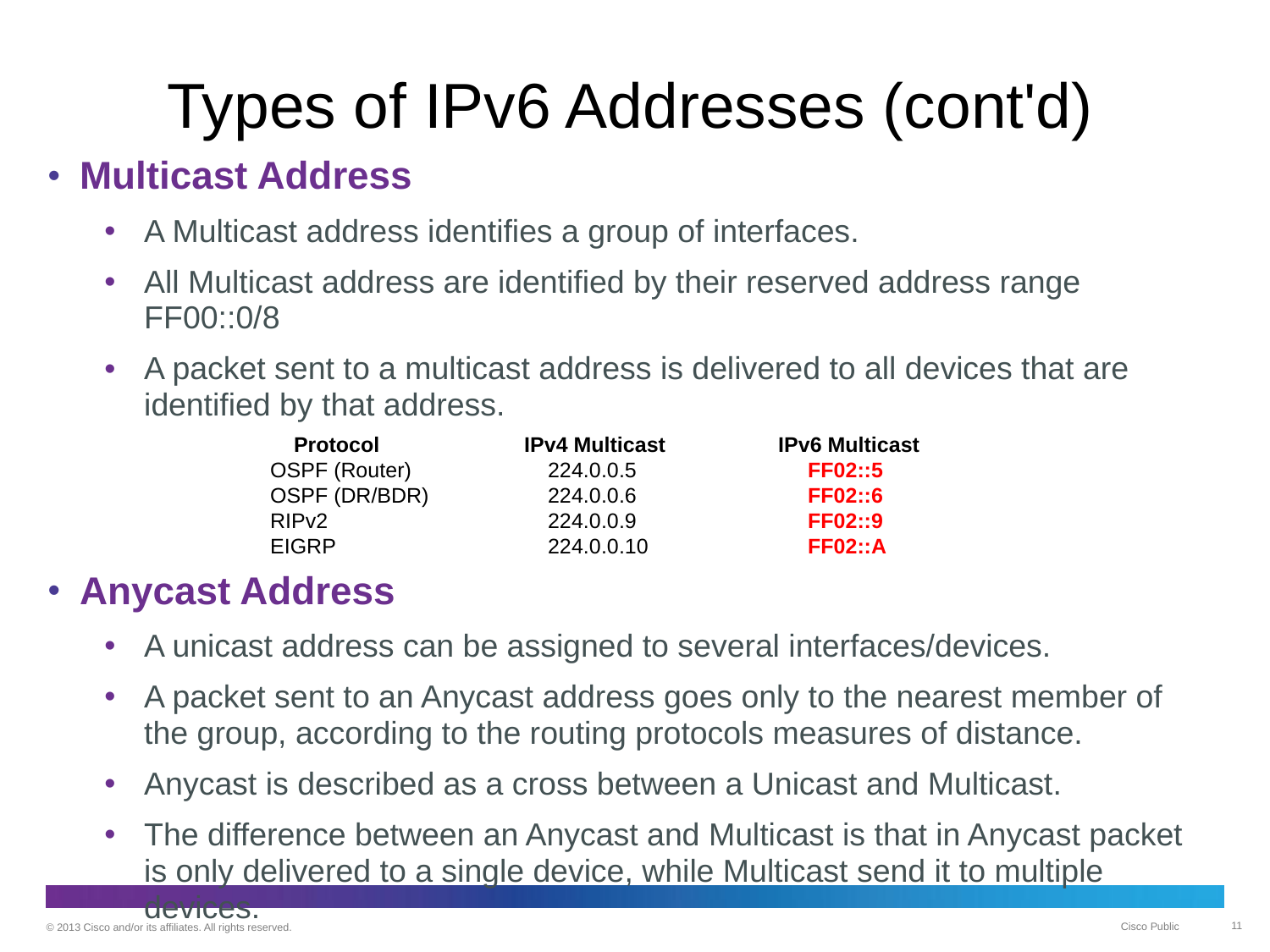

# Types of IPv6 Addresses (cont'd)
Multicast Address
A Multicast address identifies a group of interfaces.
All Multicast address are identified by their reserved address range FF00::0/8
A packet sent to a multicast address is delivered to all devices that are identified by that address.

Anycast Address
A unicast address can be assigned to several interfaces/devices.
A packet sent to an Anycast address goes only to the nearest member of the group, according to the routing protocols measures of distance.
Anycast is described as a cross between a Unicast and Multicast.
The difference between an Anycast and Multicast is that in Anycast packet is only delivered to a single device, while Multicast send it to multiple devices.
    Protocol		IPv4 Multicast	IPv6 Multicast
OSPF (Router)	    224.0.0.5		     FF02::5
OSPF (DR/BDR)	    224.0.0.6		     FF02::6
RIPv2		    224.0.0.9		     FF02::9
EIGRP		    224.0.0.10		     FF02::A